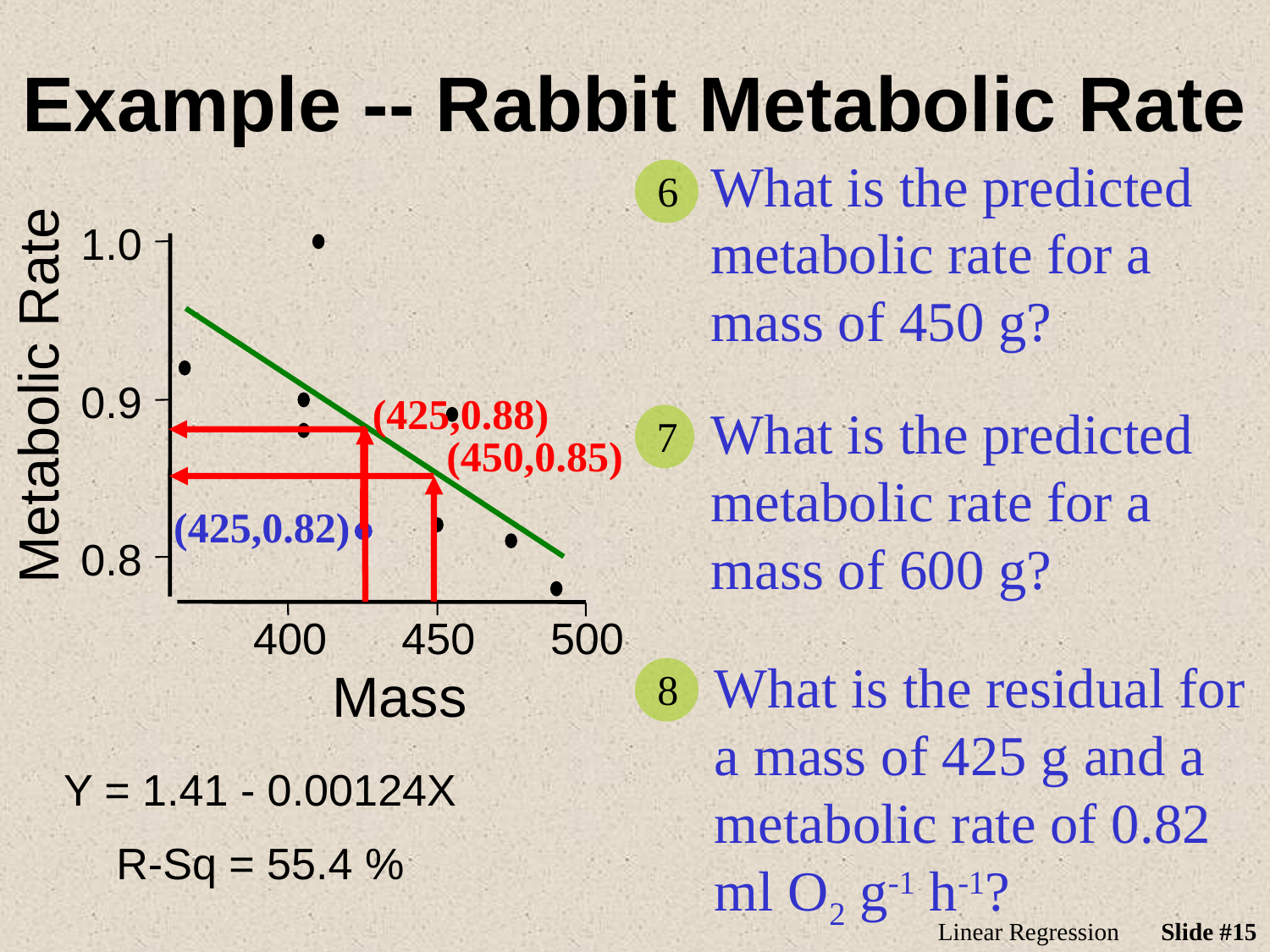

# Example -- Rabbit Metabolic Rate
What is the predicted metabolic rate for a mass of 450 g?
6

1.0

Metabolic Rate
0.9

0.8

400
450
500
Mass
(425,0.88)
What is the predicted metabolic rate for a mass of 600 g?
7

(450,0.85)

(425,0.82)

What is the residual for a mass of 425 g and a metabolic rate of 0.82 ml O2 g-1 h-1?
8

Y = 1.41 - 0.00124X
R-Sq = 55.4 %
Linear Regression
Slide #15